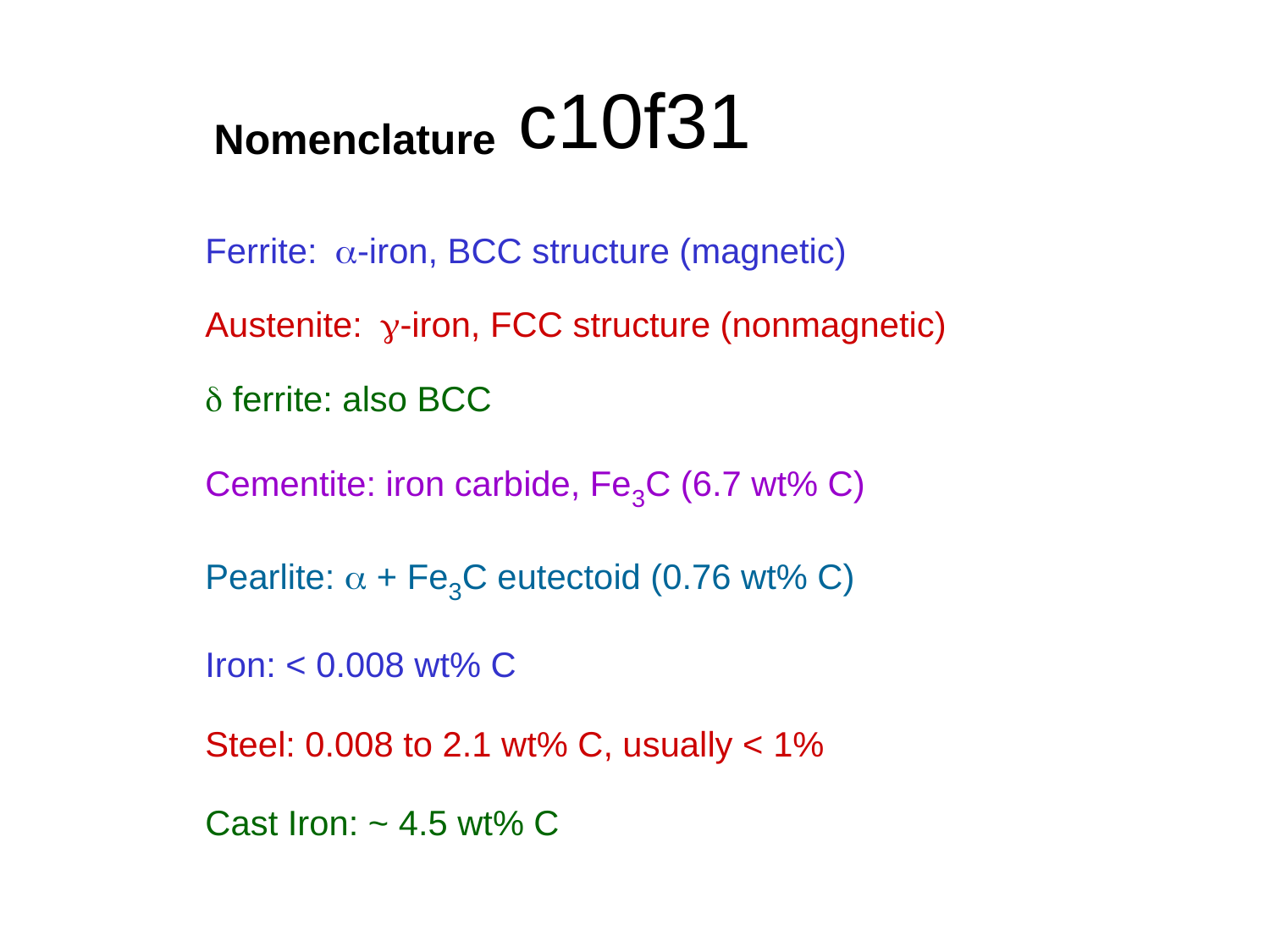

# c10f31
Nomenclature
Ferrite: α-iron, BCC structure (magnetic)

Austenite: γ-iron, FCC structure (nonmagnetic)

δ ferrite: also BCC

Cementite: iron carbide, Fe3C (6.7 wt% C)

Pearlite: α + Fe3C eutectoid (0.76 wt% C)

Iron: < 0.008 wt% C

Steel: 0.008 to 2.1 wt% C, usually < 1%

Cast Iron: ~ 4.5 wt% C